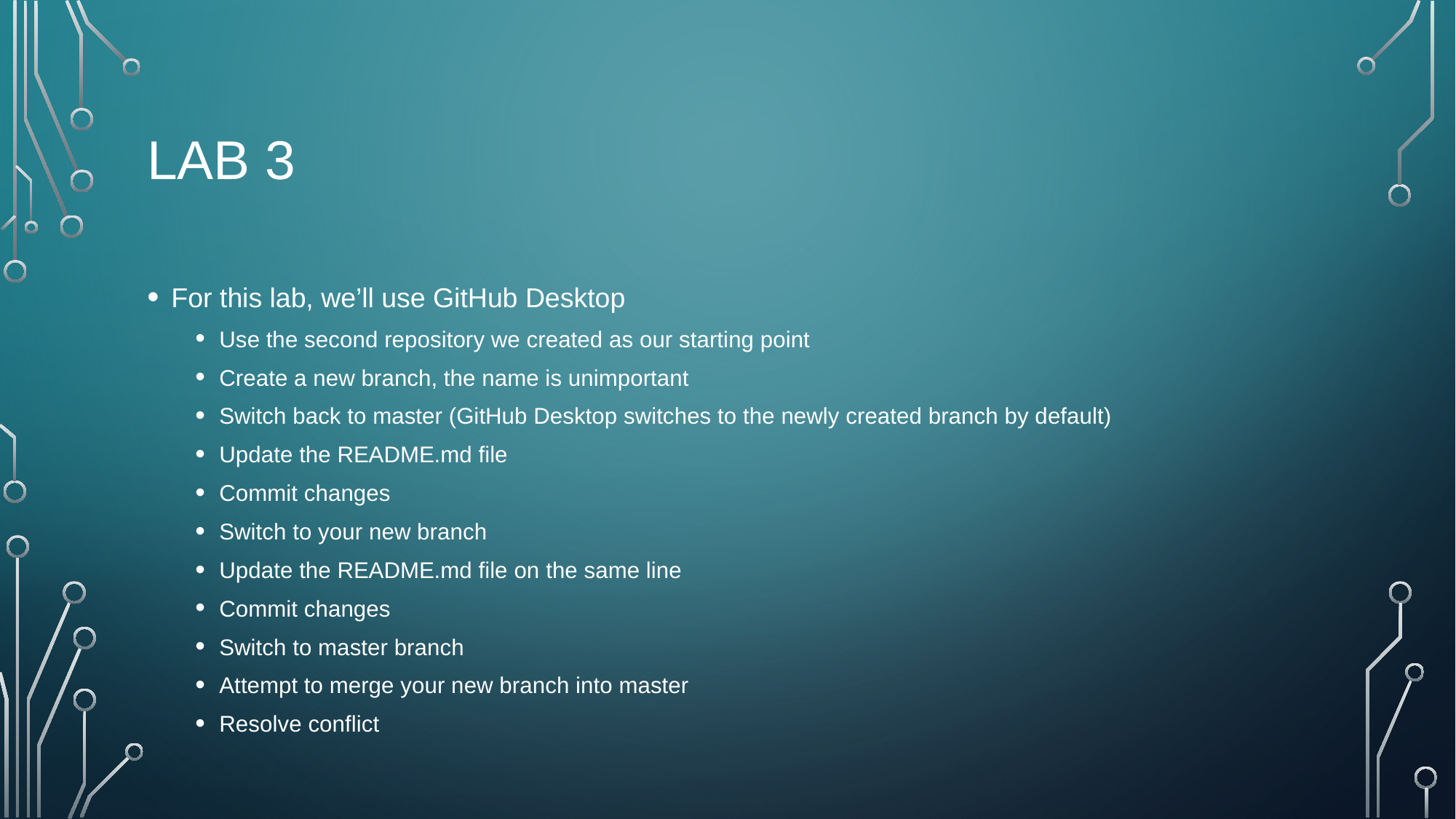

# Lab 3
For this lab, we’ll use GitHub Desktop
Use the second repository we created as our starting point
Create a new branch, the name is unimportant
Switch back to master (GitHub Desktop switches to the newly created branch by default)
Update the README.md file
Commit changes
Switch to your new branch
Update the README.md file on the same line
Commit changes
Switch to master branch
Attempt to merge your new branch into master
Resolve conflict